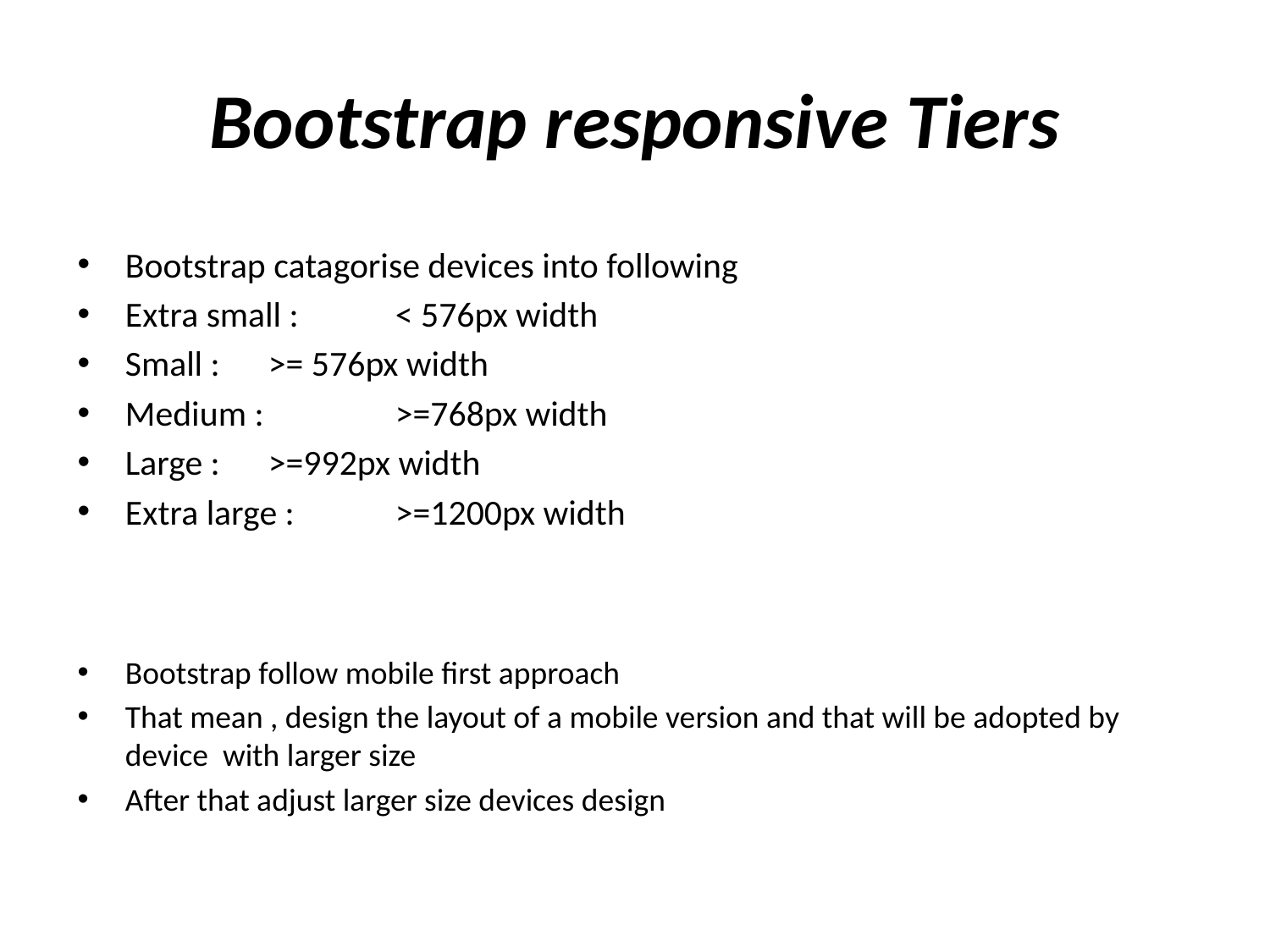

# Bootstrap responsive Tiers
Bootstrap catagorise devices into following
Extra small :	  < 576px width
Small :	  >= 576px width
Medium : 	  >=768px width
Large :	  >=992px width
Extra large : 	  >=1200px width
Bootstrap follow mobile first approach
That mean , design the layout of a mobile version and that will be adopted by device  with larger size
After that adjust larger size devices design